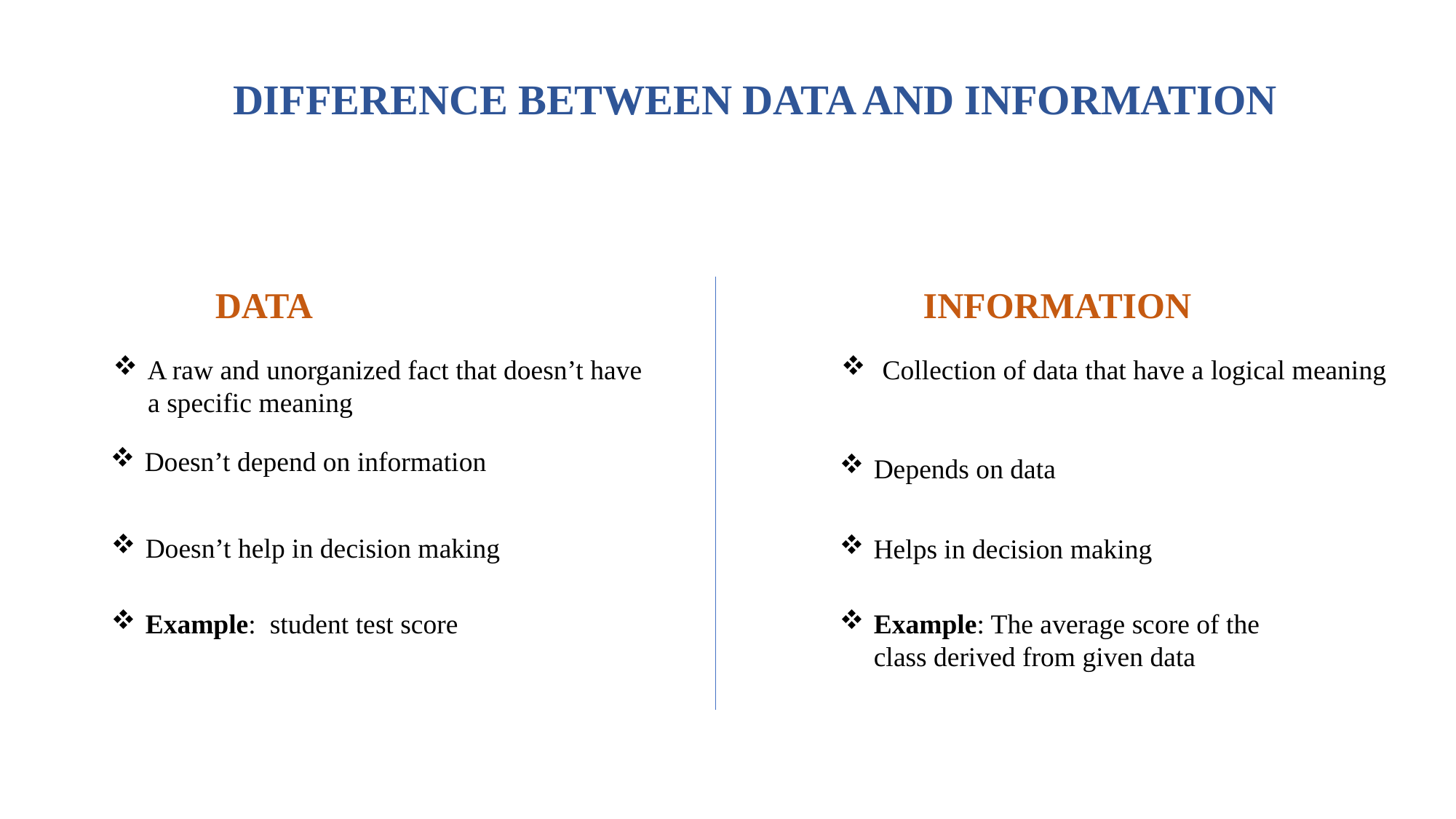

DIFFERENCE BETWEEN DATA AND INFORMATION
DATA
INFORMATION
A raw and unorganized fact that doesn’t have
     a specific meaning
 Collection of data that have a logical meaning
Doesn’t depend on information
Depends on data
Doesn’t help in decision making
Helps in decision making

Example:  student test score
Example: The average score of the class derived from given data